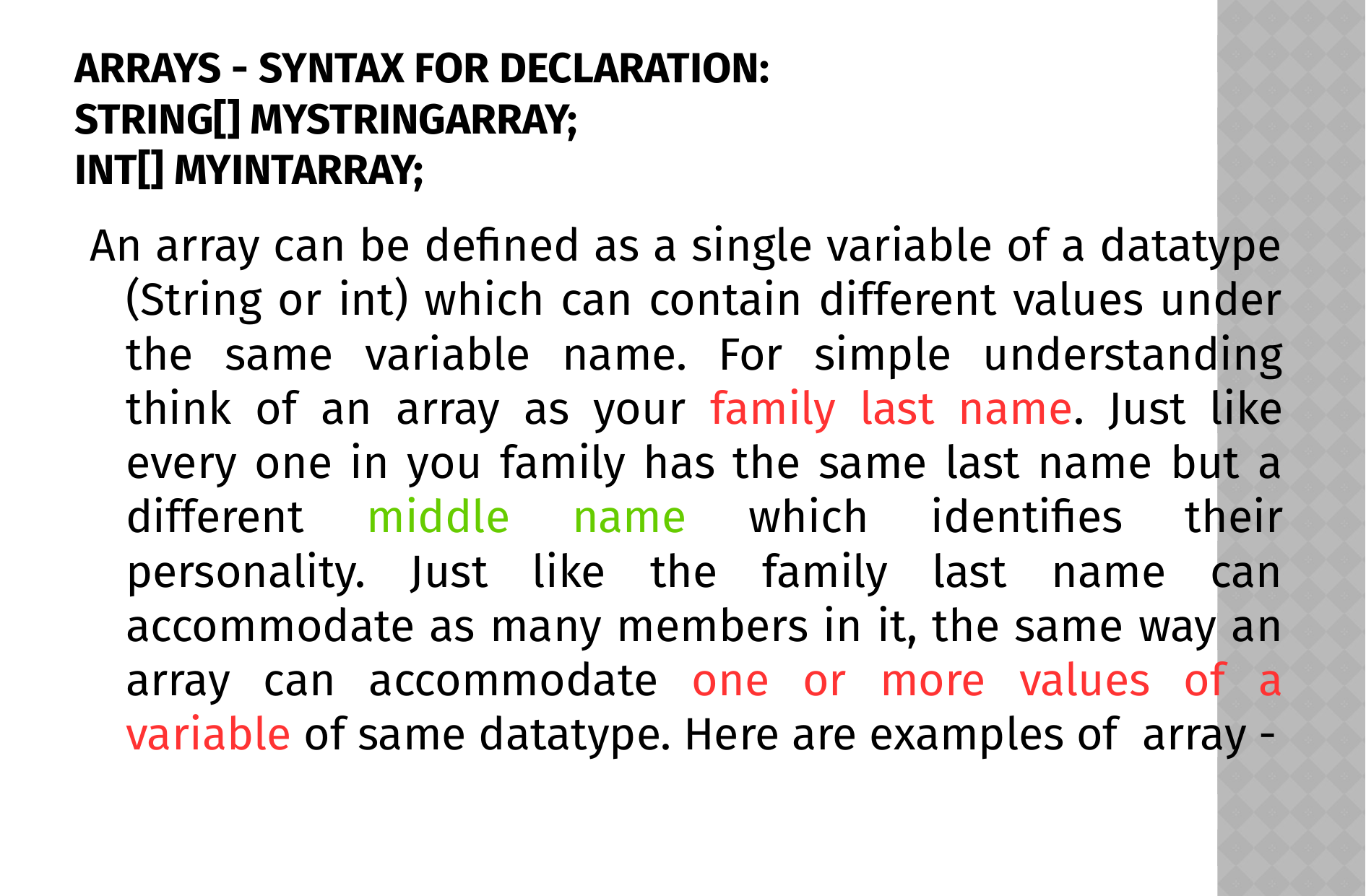

# Arrays - Syntax for declaration: String[] myStringArray; int[] myIntArray;
An array can be defined as a single variable of a datatype (String or int) which can contain different values under the same variable name. For simple understanding think of an array as your family last name. Just like every one in you family has the same last name but a different middle name which identifies their personality. Just like the family last name can accommodate as many members in it, the same way an array can accommodate one or more values of a variable of same datatype. Here are examples of  array -